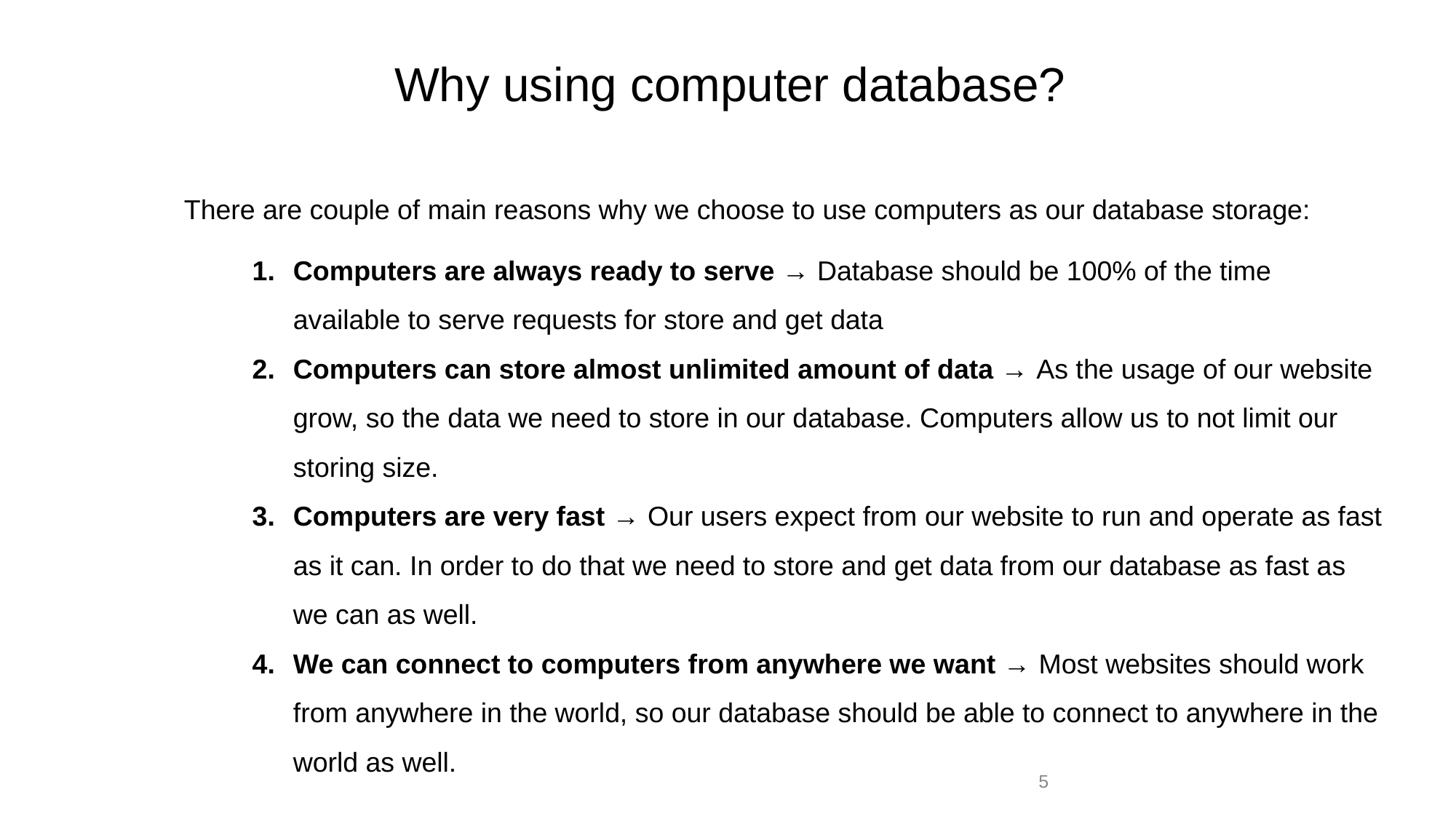

Why using computer database?

There are couple of main reasons why we choose to use computers as our database storage:
Computers are always ready to serve → Database should be 100% of the time available to serve requests for store and get data
Computers can store almost unlimited amount of data → As the usage of our website grow, so the data we need to store in our database. Computers allow us to not limit our storing size.
Computers are very fast → Our users expect from our website to run and operate as fast as it can. In order to do that we need to store and get data from our database as fast as we can as well.
We can connect to computers from anywhere we want → Most websites should work from anywhere in the world, so our database should be able to connect to anywhere in the world as well.

5